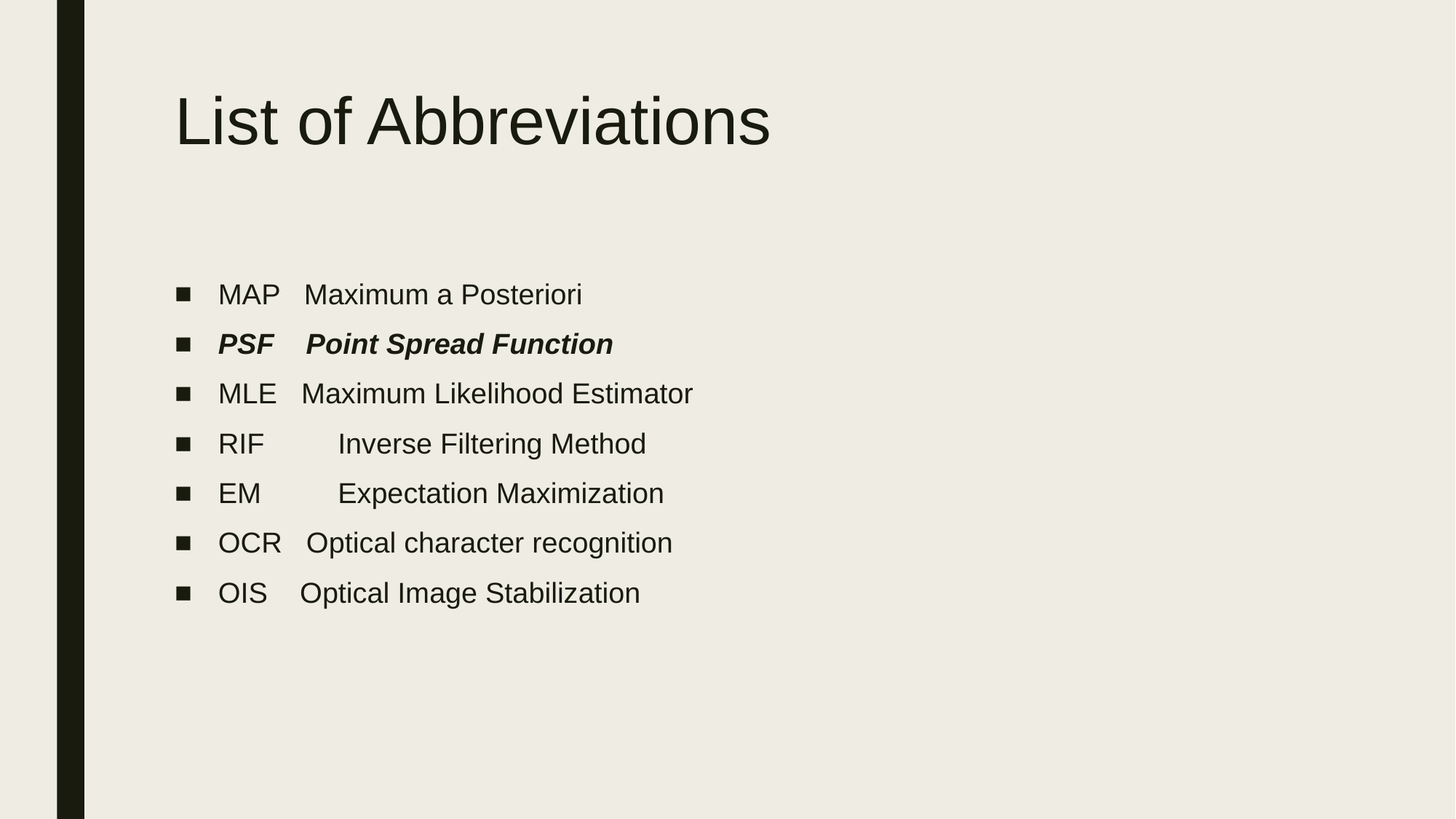

# List of Abbreviations
MAP   Maximum a Posteriori
PSF    Point Spread Function
MLE   Maximum Likelihood Estimator
RIF	  Inverse Filtering Method
EM	  Expectation Maximization
OCR   Optical character recognition
OIS    Optical Image Stabilization